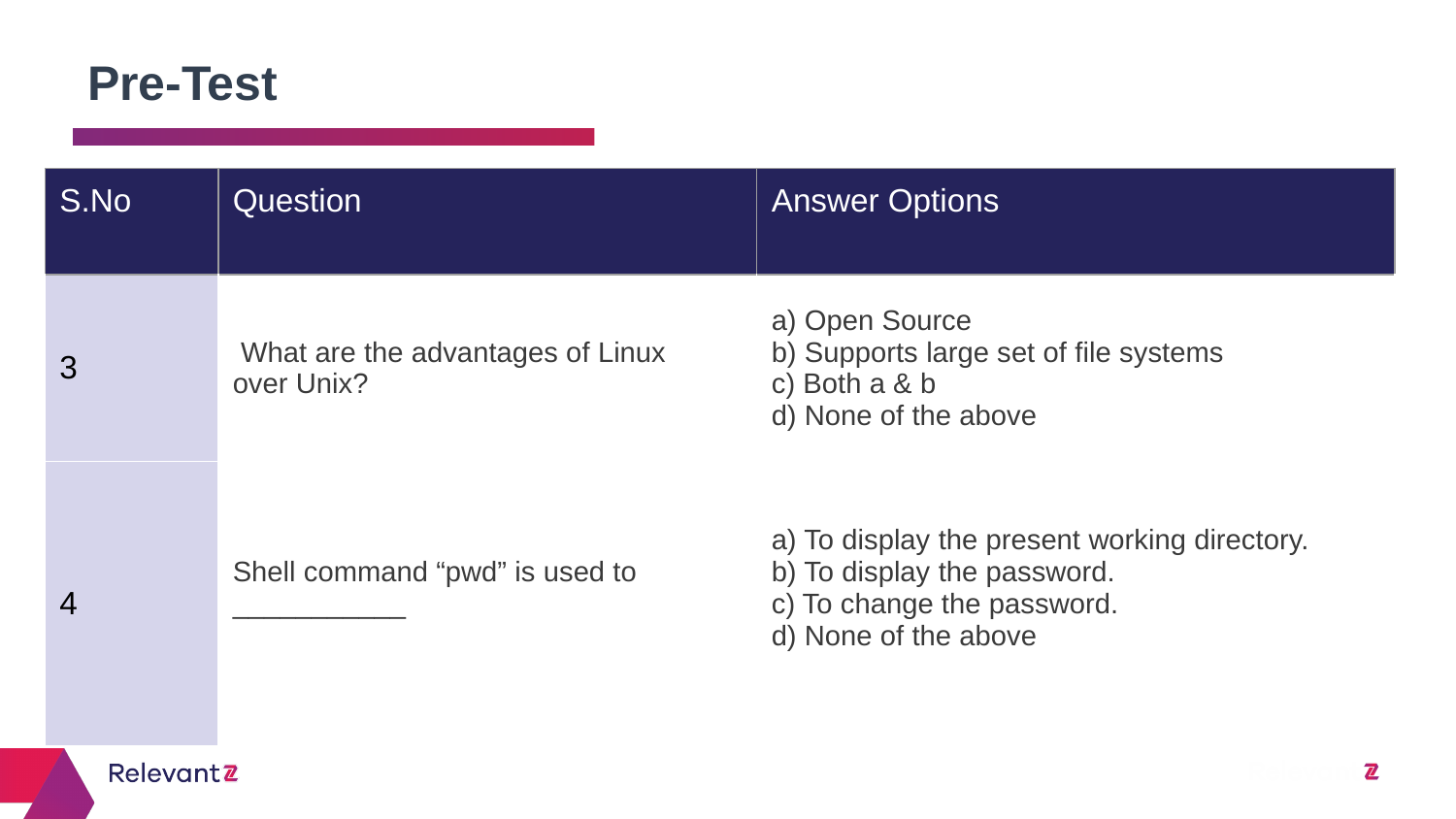

Pre-Test
| S.No | Question | Answer Options |
| --- | --- | --- |
| 3 | What are the advantages of Linux over Unix? | a) Open Source b) Supports large set of file systems c) Both a & b d) None of the above |
| 4 | Shell command “pwd” is used to \_\_\_\_\_\_\_\_\_\_\_ | a) To display the present working directory. b) To display the password. c) To change the password. d) None of the above |